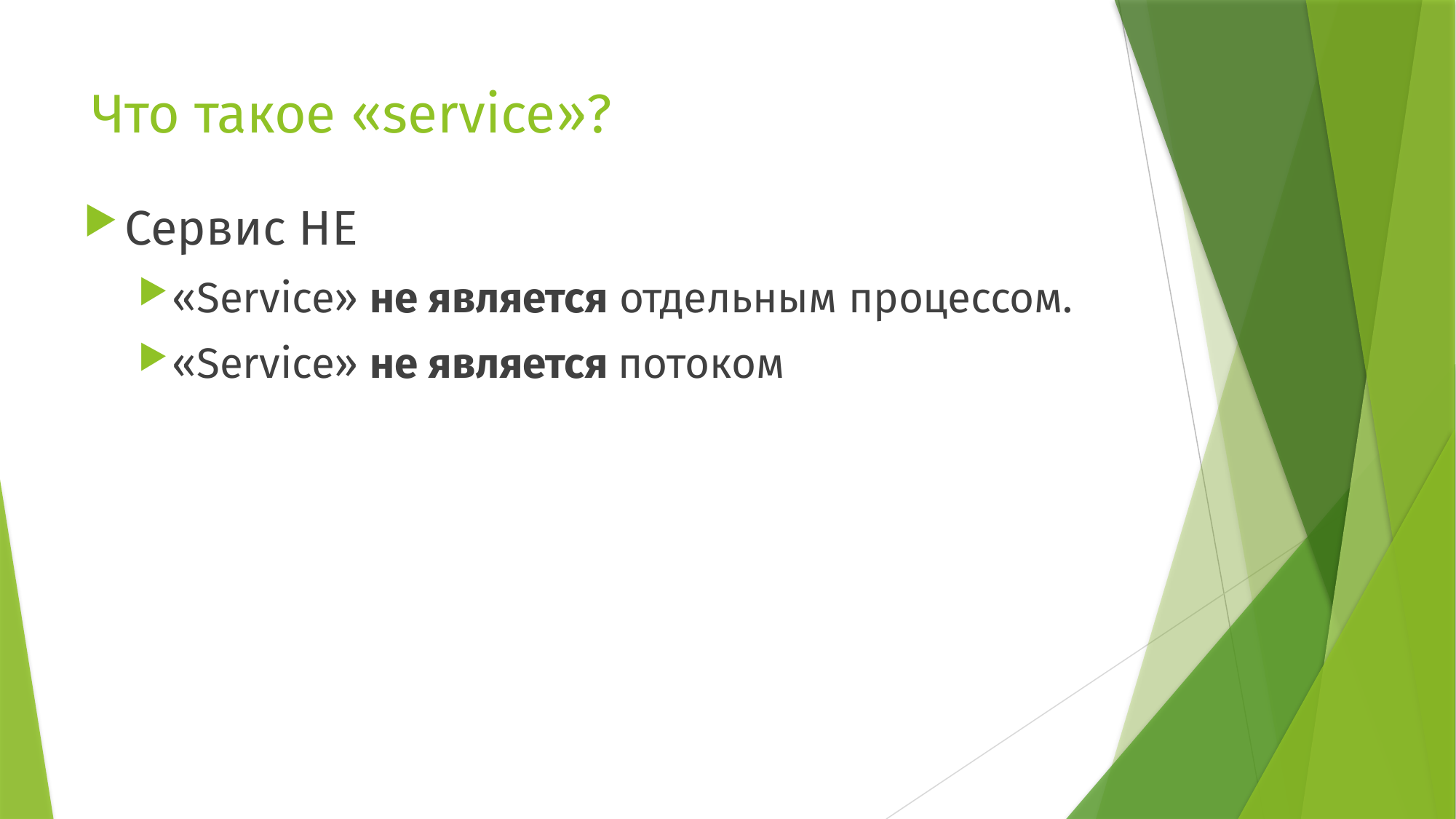

# Что такое «service»?
Сервис НЕ
«Service» не является отдельным процессом.
«Service» не является потоком